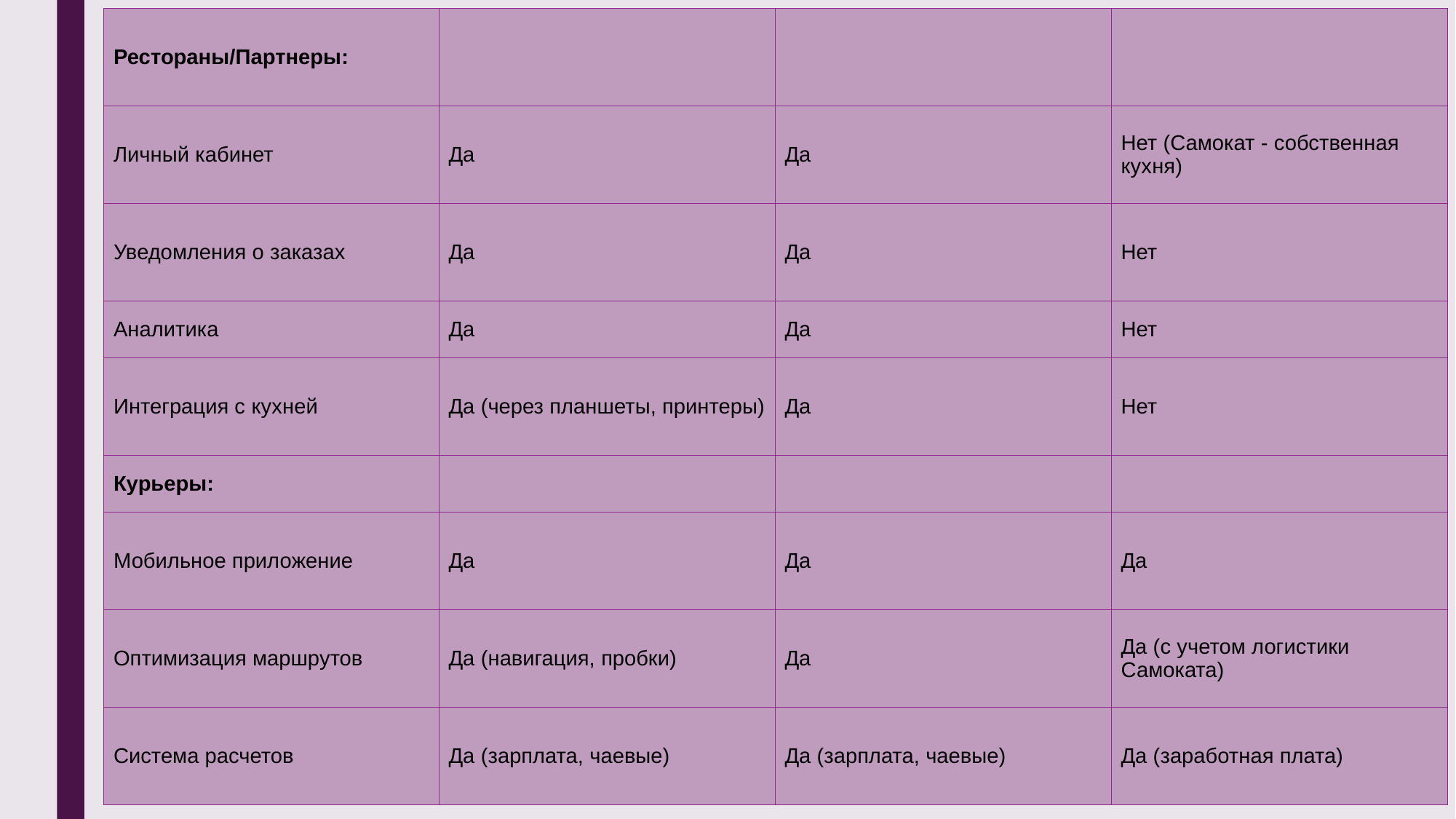

| Рестораны/Партнеры: |  |  |  |
| --- | --- | --- | --- |
| Личный кабинет | Да | Да | Нет (Самокат - собственная кухня) |
| Уведомления о заказах | Да | Да | Нет |
| Аналитика | Да | Да | Нет |
| Интеграция с кухней | Да (через планшеты, принтеры) | Да | Нет |
| Курьеры: |  |  |  |
| Мобильное приложение | Да | Да | Да |
| Оптимизация маршрутов | Да (навигация, пробки) | Да | Да (с учетом логистики Самоката) |
| Система расчетов | Да (зарплата, чаевые) | Да (зарплата, чаевые) | Да (заработная плата) |